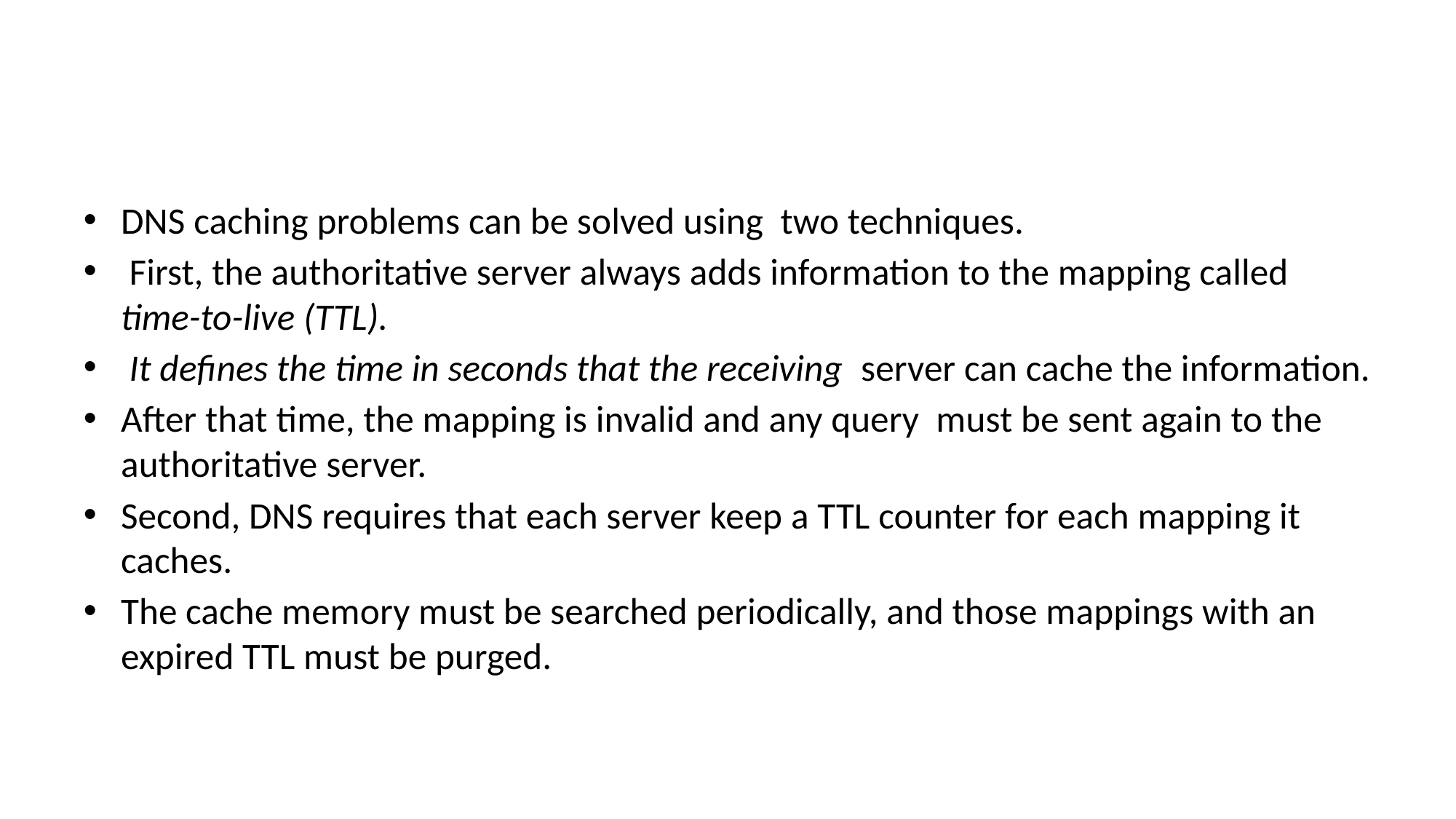

#
DNS caching problems can be solved using  two techniques.
 First, the authoritative server always adds information to the mapping called time-to-live (TTL).
 It defines the time in seconds that the receiving  server can cache the information.
After that time, the mapping is invalid and any query  must be sent again to the authoritative server.
Second, DNS requires that each server keep a TTL counter for each mapping it caches.
The cache memory must be searched periodically, and those mappings with an expired TTL must be purged.